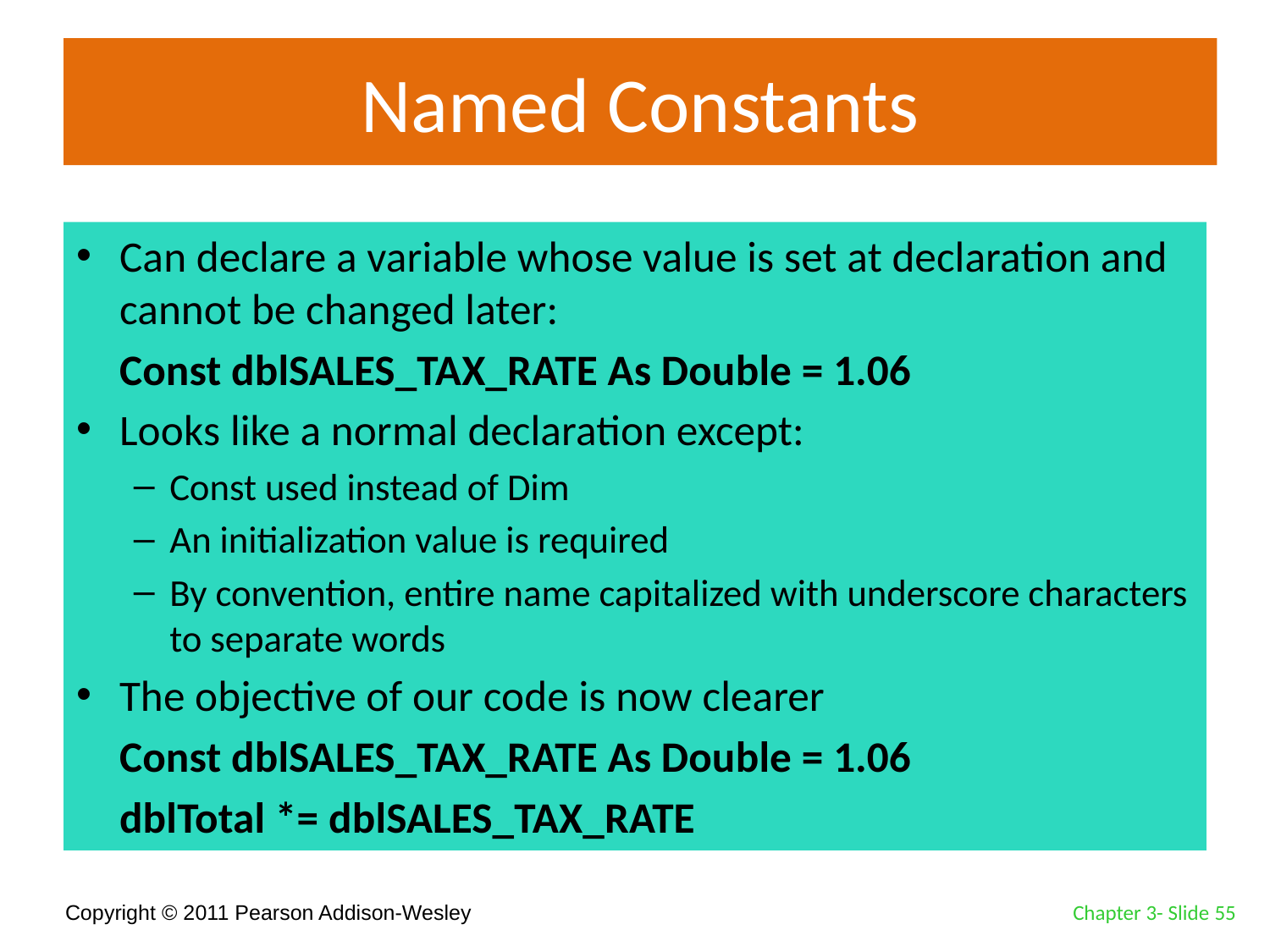

# Named Constants
Can declare a variable whose value is set at declaration and cannot be changed later:
		Const dblSALES_TAX_RATE As Double = 1.06
Looks like a normal declaration except:
Const used instead of Dim
An initialization value is required
By convention, entire name capitalized with underscore characters to separate words
The objective of our code is now clearer
		Const dblSALES_TAX_RATE As Double = 1.06
		dblTotal *= dblSALES_TAX_RATE

Chapter 3- Slide 55